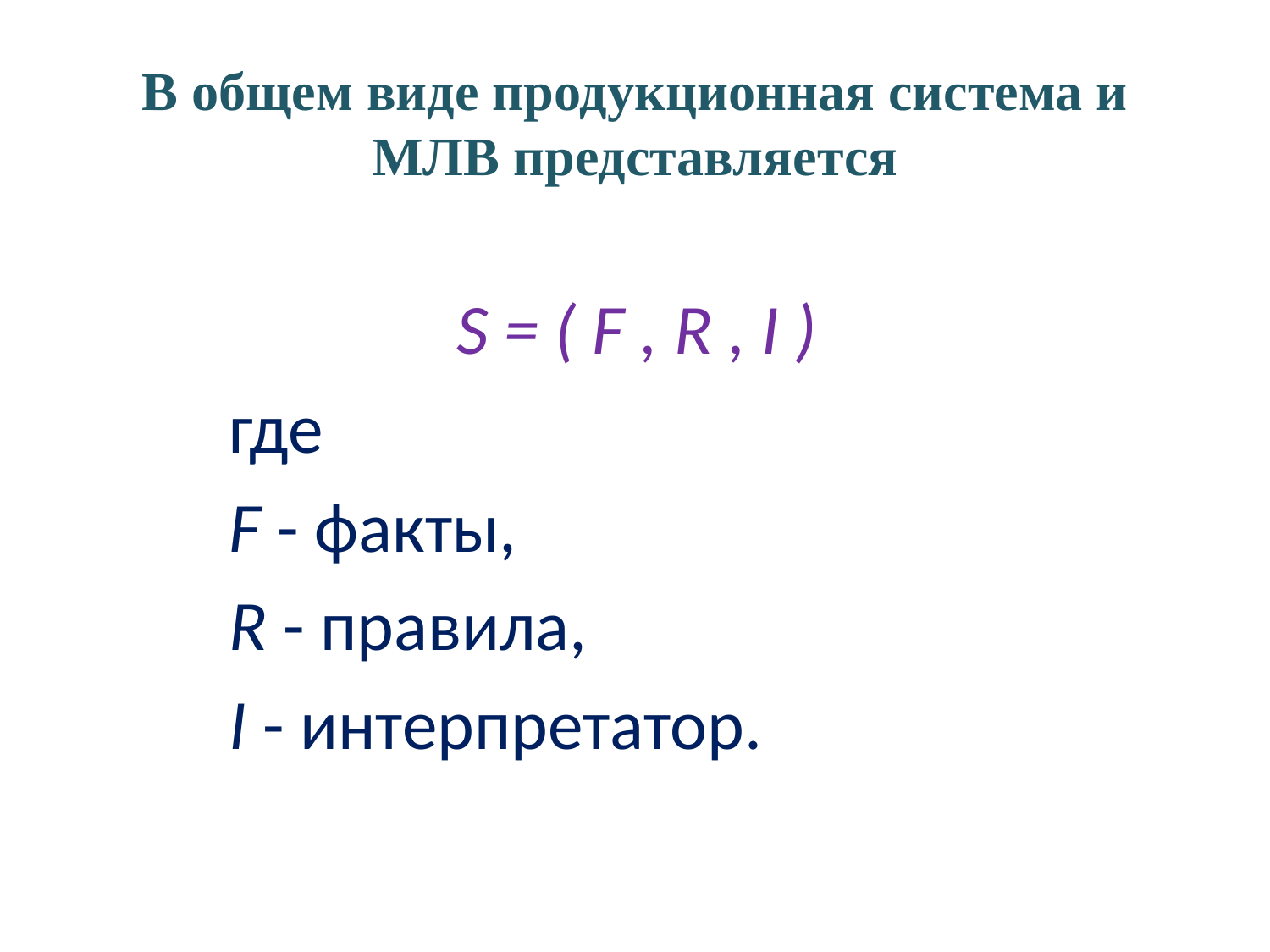

# В общем виде продукционная система и МЛВ представляется
S = ( F , R , I )
	где
	F - факты,
	R - правила,
	I - интерпретатор.